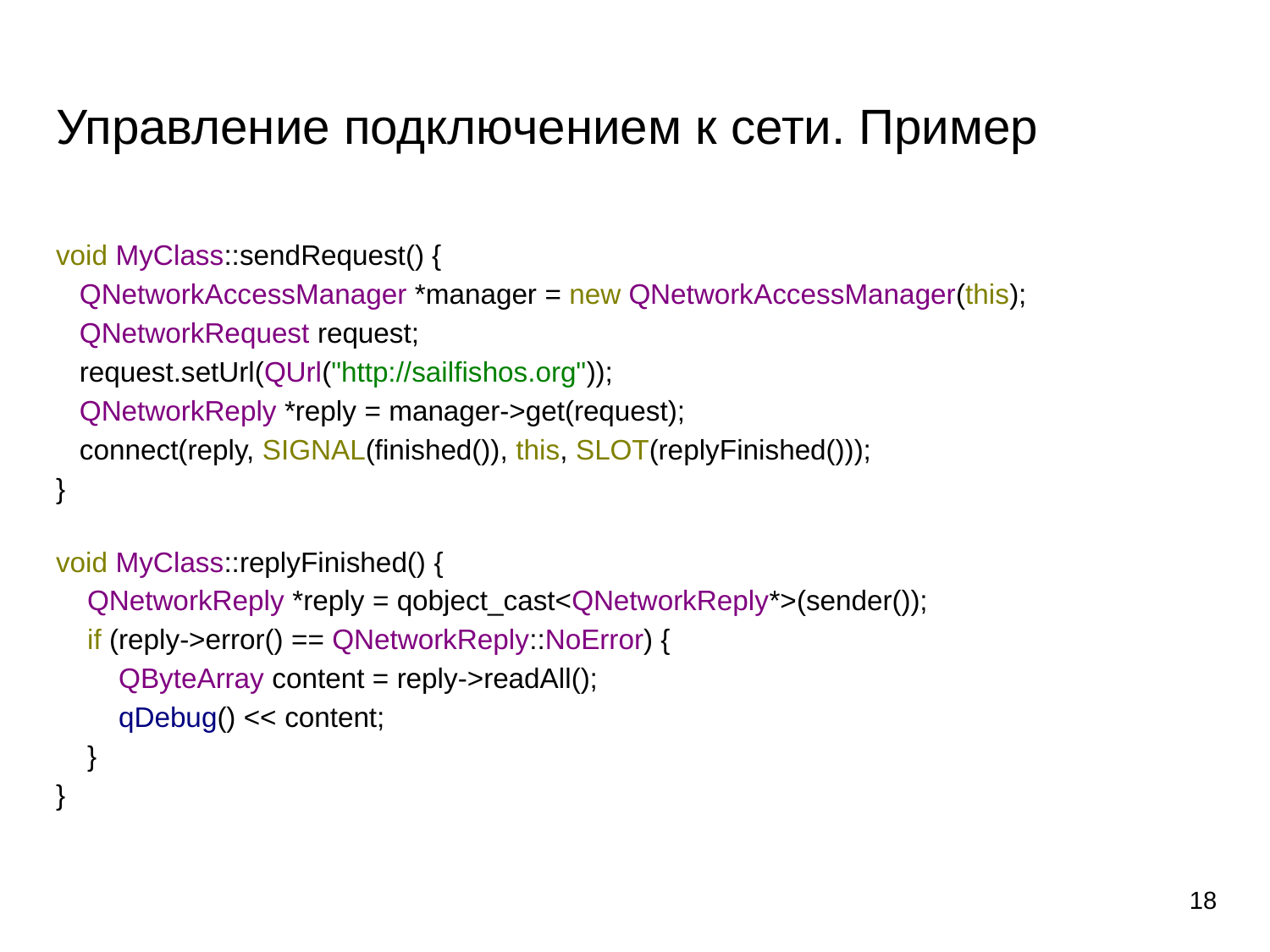

# Управление подключением к сети. Пример
void MyClass::sendRequest() {
   QNetworkAccessManager *manager = new QNetworkAccessManager(this);
   QNetworkRequest request;
   request.setUrl(QUrl("http://sailfishos.org"));
   QNetworkReply *reply = manager->get(request);
   connect(reply, SIGNAL(finished()), this, SLOT(replyFinished()));
}

void MyClass::replyFinished() {
    QNetworkReply *reply = qobject_cast<QNetworkReply*>(sender());
    if (reply->error() == QNetworkReply::NoError) {
        QByteArray content = reply->readAll();
        qDebug() << content;
    }
}
18